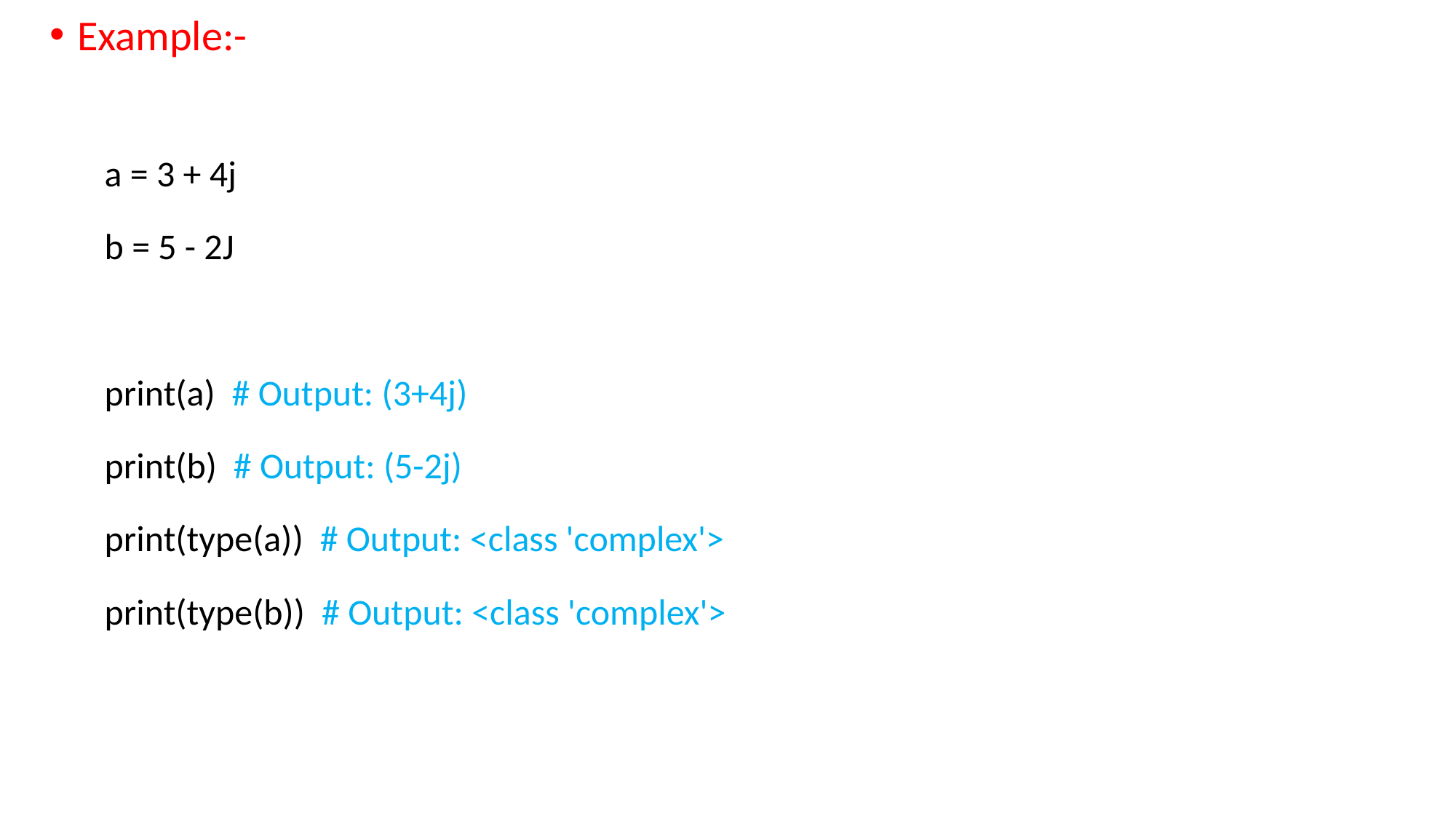

Example:-

a = 3 + 4j
b = 5 - 2J

print(a)  # Output: (3+4j)
print(b)  # Output: (5-2j)
print(type(a))  # Output: <class 'complex'>
print(type(b))  # Output: <class 'complex'>